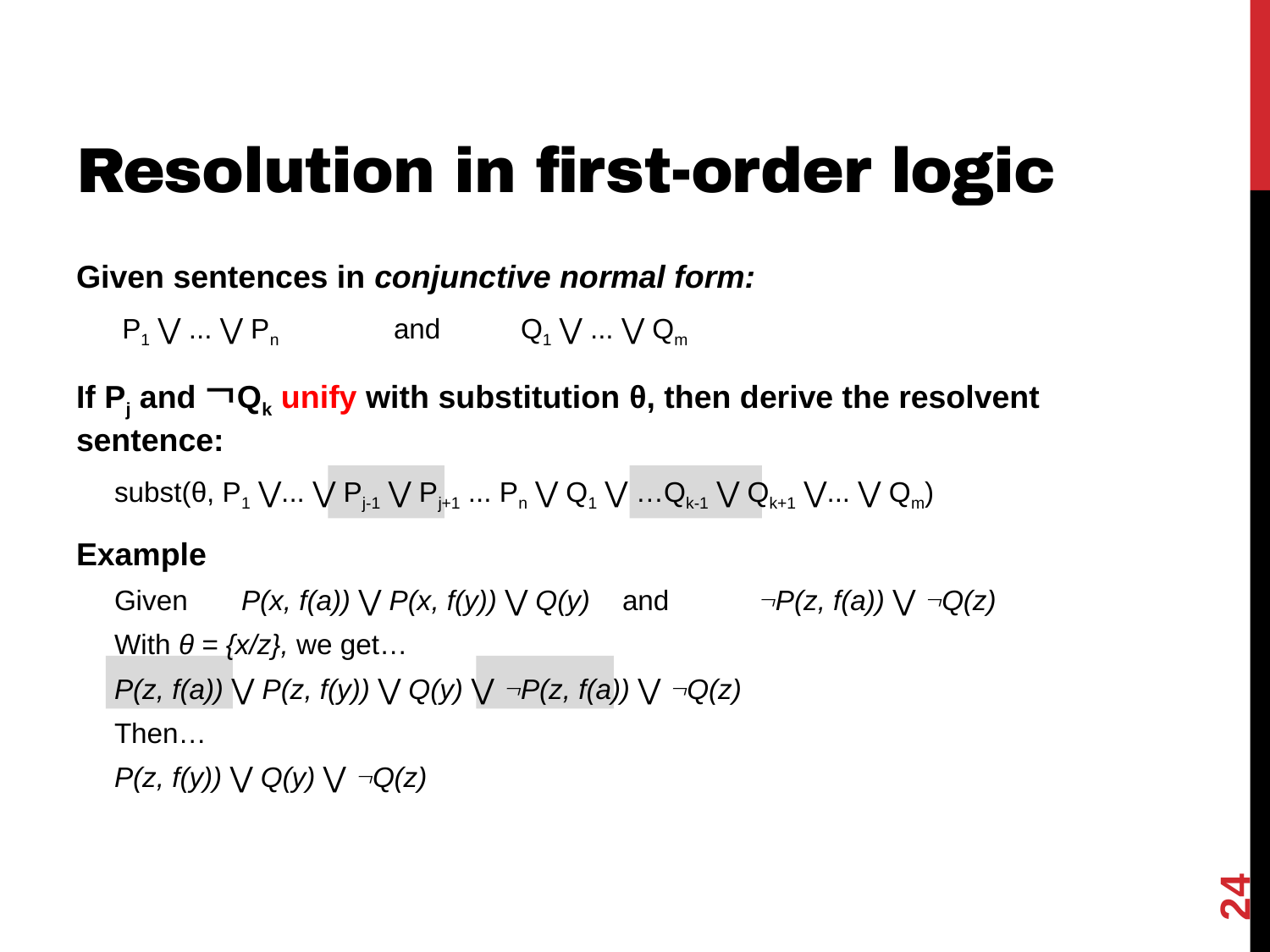

# Resolution in first-order logic
Given sentences in conjunctive normal form:
 P1 ⋁ ... ⋁ Pn 	and 	Q1 ⋁ ... ⋁ Qm
If Pj and ¬Qk unify with substitution θ, then derive the resolvent sentence:
subst(θ, P1 ⋁... ⋁ Pj-1 ⋁ Pj+1 ... Pn ⋁ Q1 ⋁ …Qk-1 ⋁ Qk+1 ⋁... ⋁ Qm)
Example
Given 	P(x, f(a)) ⋁ P(x, f(y)) ⋁ Q(y) 	and	 ¬P(z, f(a)) ⋁ ¬Q(z)
With θ = {x/z}, we get…
P(z, f(a)) ⋁ P(z, f(y)) ⋁ Q(y) ⋁ ¬P(z, f(a)) ⋁ ¬Q(z)
Then…
P(z, f(y)) ⋁ Q(y) ⋁ ¬Q(z)

24